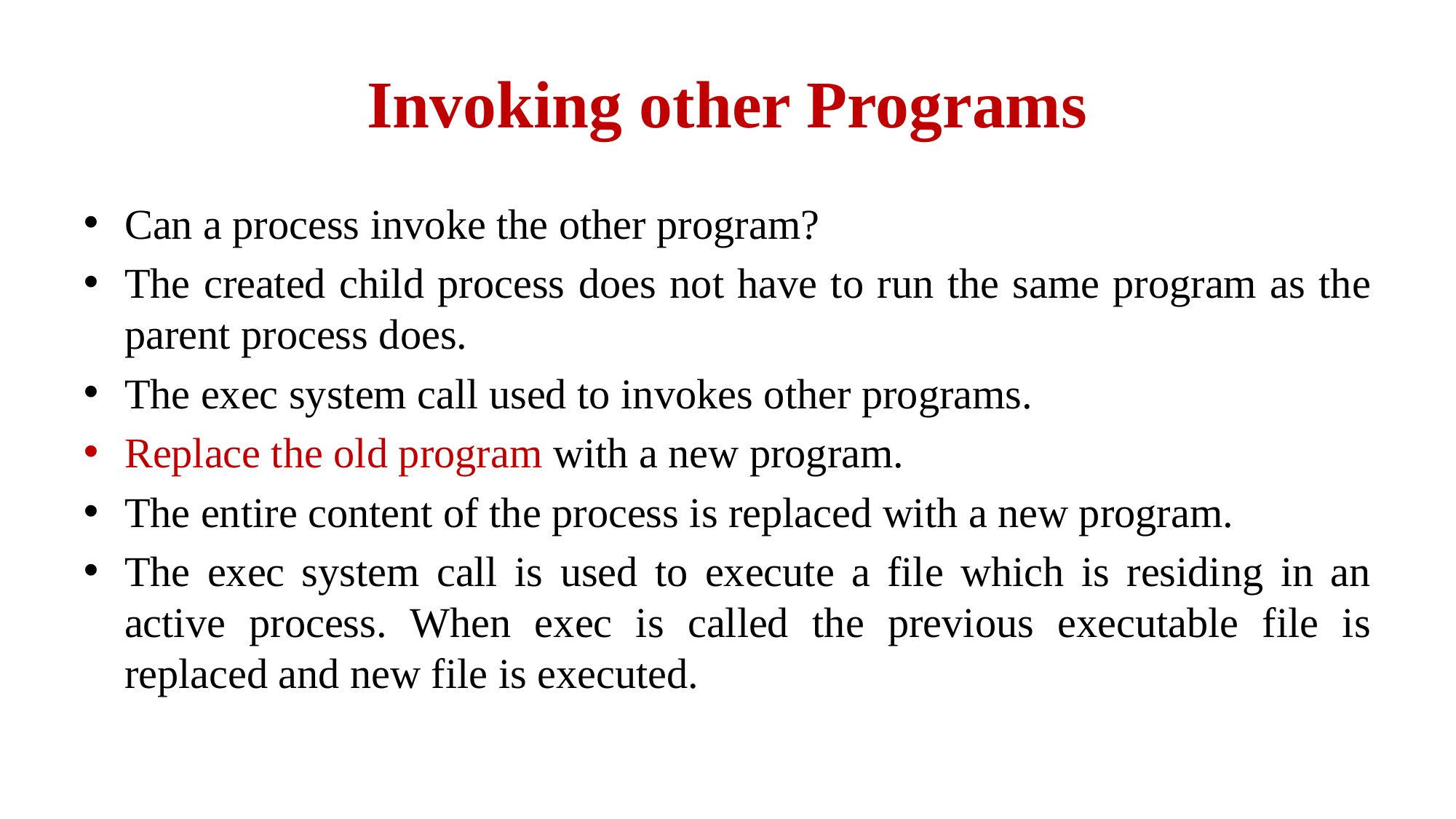

# Invoking other Programs
Can a process invoke the other program?
The created child process does not have to run the same program as the parent process does.
The exec system call used to invokes other programs.
Replace the old program with a new program.
The entire content of the process is replaced with a new program.
The exec system call is used to execute a file which is residing in an active process. When exec is called the previous executable file is replaced and new file is executed.